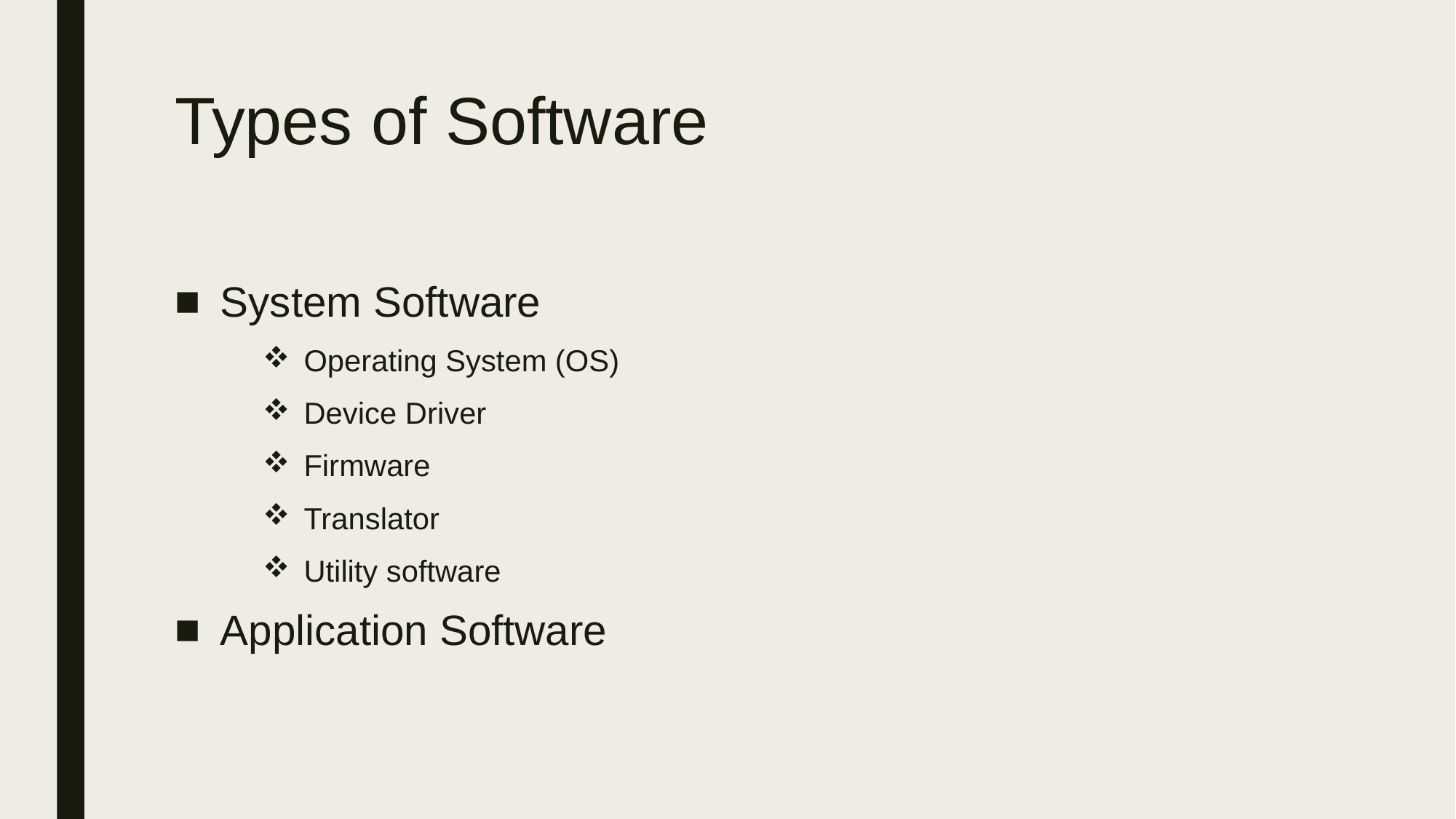

# Types of Software
System Software
Operating System (OS)
Device Driver
Firmware
Translator
Utility software
Application Software